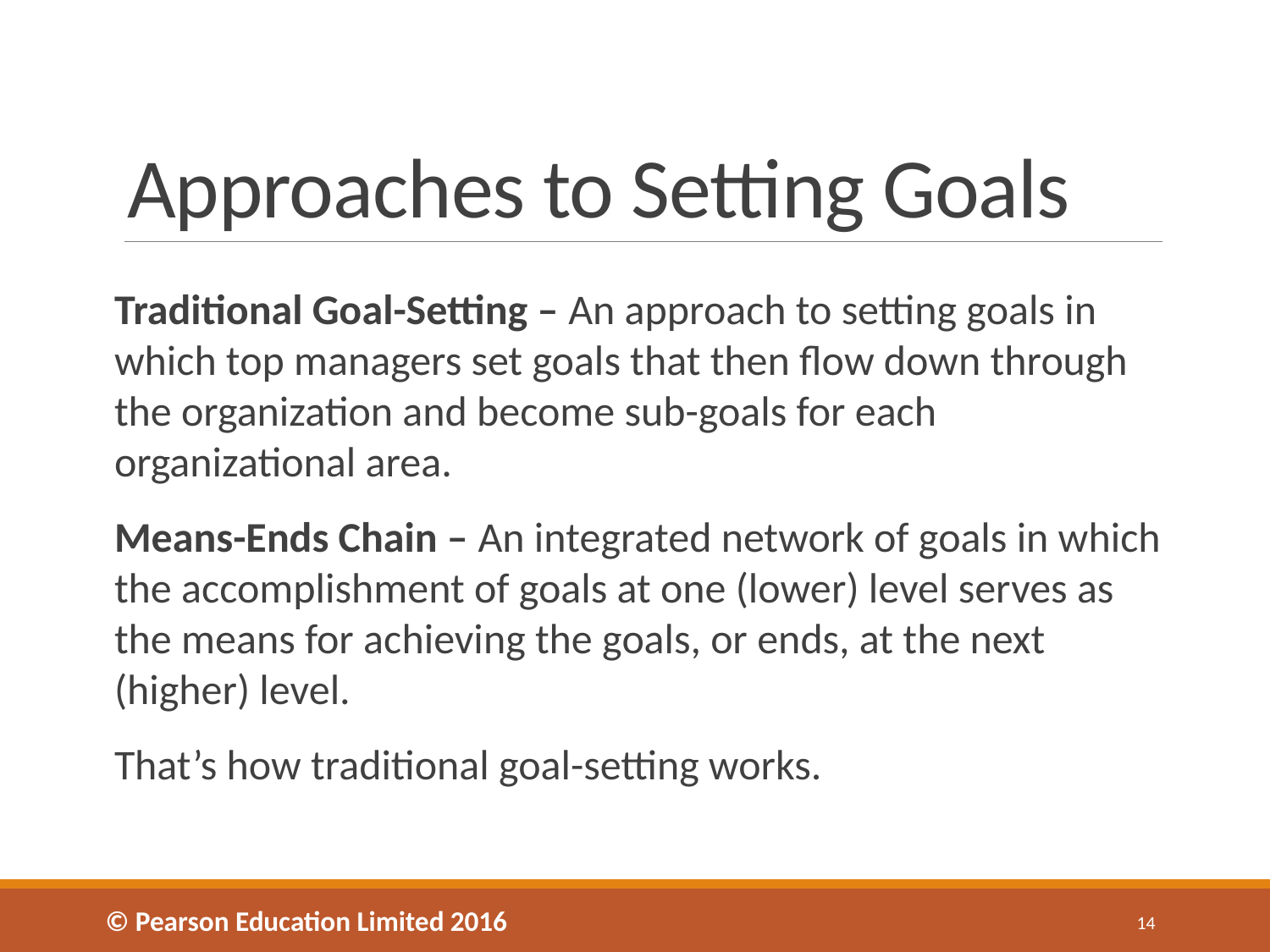

# Approaches to Setting Goals
Traditional Goal-Setting – An approach to setting goals in which top managers set goals that then flow down through the organization and become sub-goals for each organizational area.
Means-Ends Chain – An integrated network of goals in which the accomplishment of goals at one (lower) level serves as the means for achieving the goals, or ends, at the next (higher) level.
That’s how traditional goal-setting works.
© Pearson Education Limited 2016
14